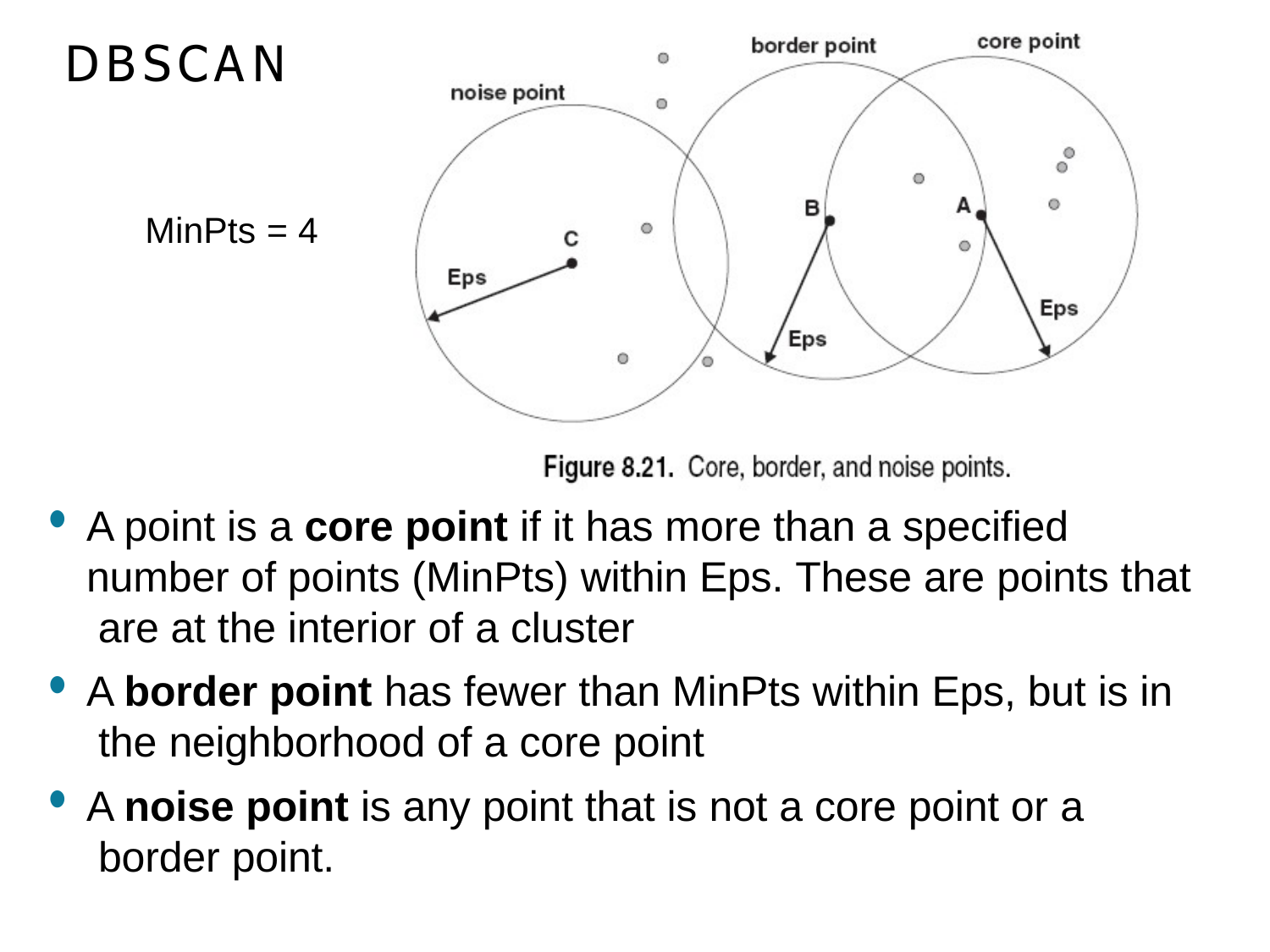

# DBSCAN
MinPts = 4
A point is a core point if it has more than a specified  number of points (MinPts) within Eps. These are points that  are at the interior of a cluster
A border point has fewer than MinPts within Eps, but is in  the neighborhood of a core point
A noise point is any point that is not a core point or a  border point.